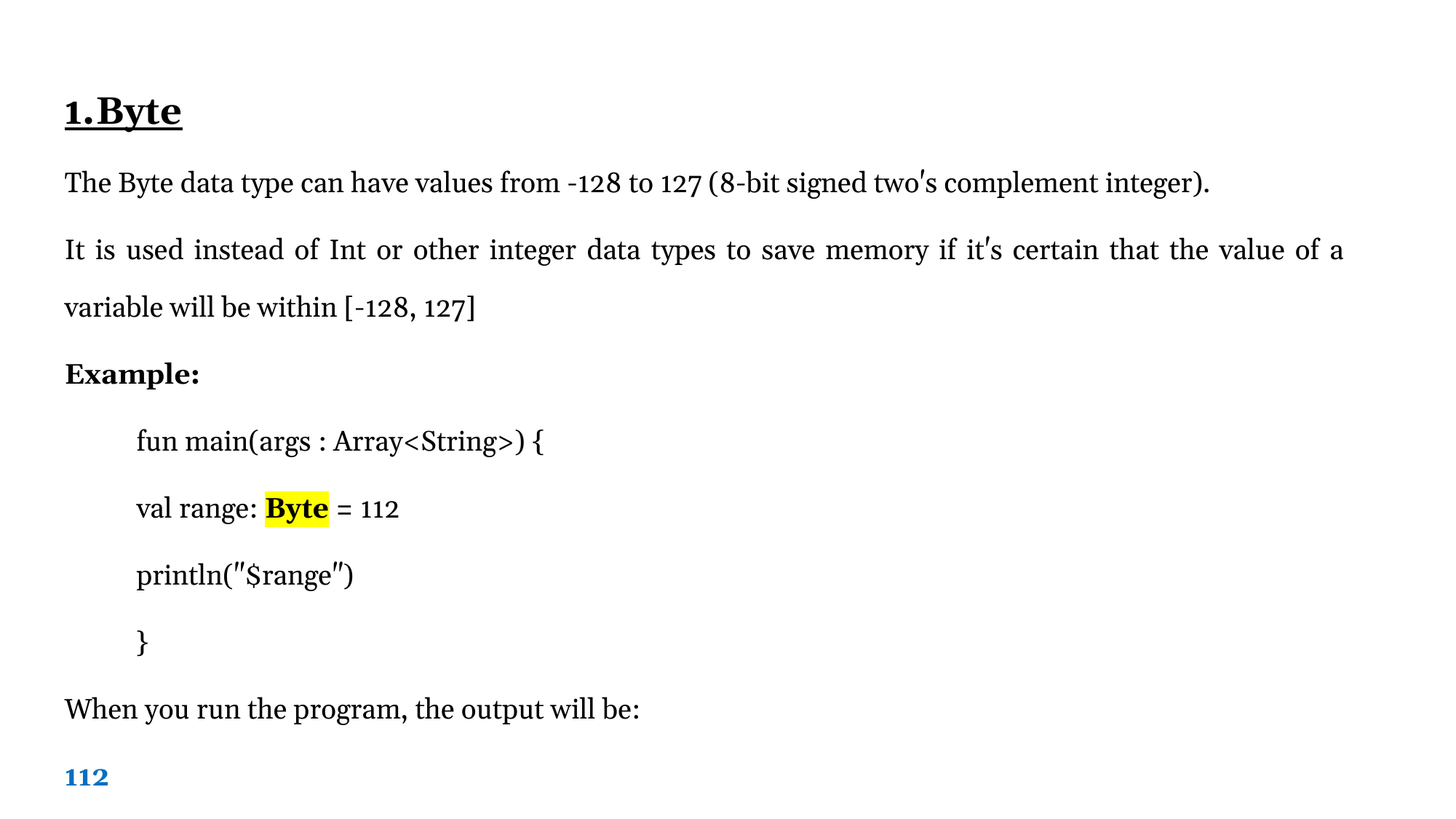

1.Byte
The Byte data type can have values from -128 to 127 (8-bit signed two's complement integer).
It is used instead of Int or other integer data types to save memory if it's certain that the value of a variable will be within [-128, 127]
Example:
	fun main(args : Array<String>) {
    		val range: Byte = 112
    		println("$range")
	}
When you run the program, the output will be:
112